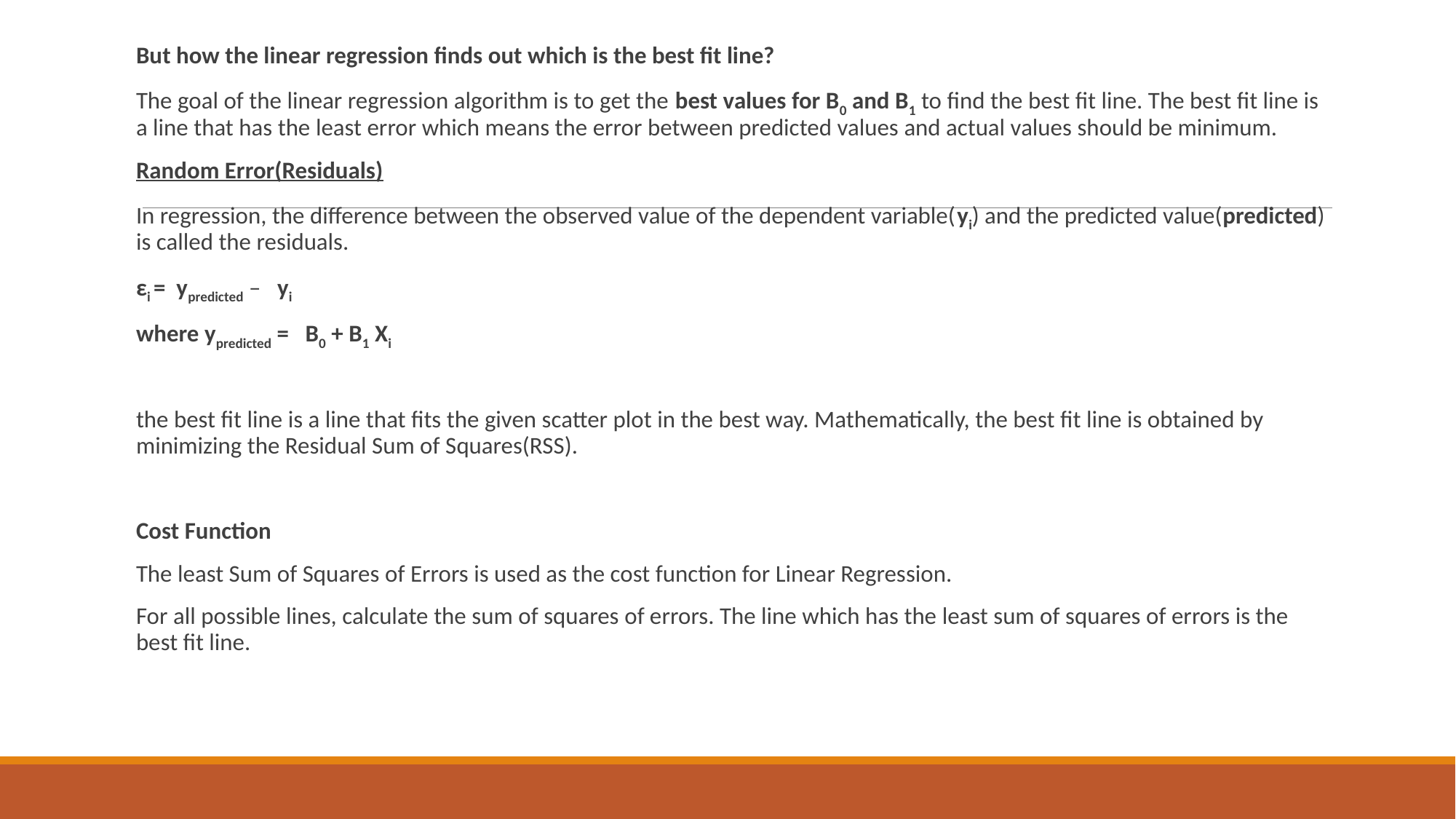

But how the linear regression finds out which is the best fit line?
The goal of the linear regression algorithm is to get the best values for B0 and B1 to find the best fit line. The best fit line is a line that has the least error which means the error between predicted values and actual values should be minimum.
Random Error(Residuals)
In regression, the difference between the observed value of the dependent variable(yi) and the predicted value(predicted) is called the residuals.
εi =  ypredicted –   yi
where ypredicted =   B0 + B1 Xi

the best fit line is a line that fits the given scatter plot in the best way. Mathematically, the best fit line is obtained by minimizing the Residual Sum of Squares(RSS).

Cost Function
The least Sum of Squares of Errors is used as the cost function for Linear Regression.
For all possible lines, calculate the sum of squares of errors. The line which has the least sum of squares of errors is the best fit line.